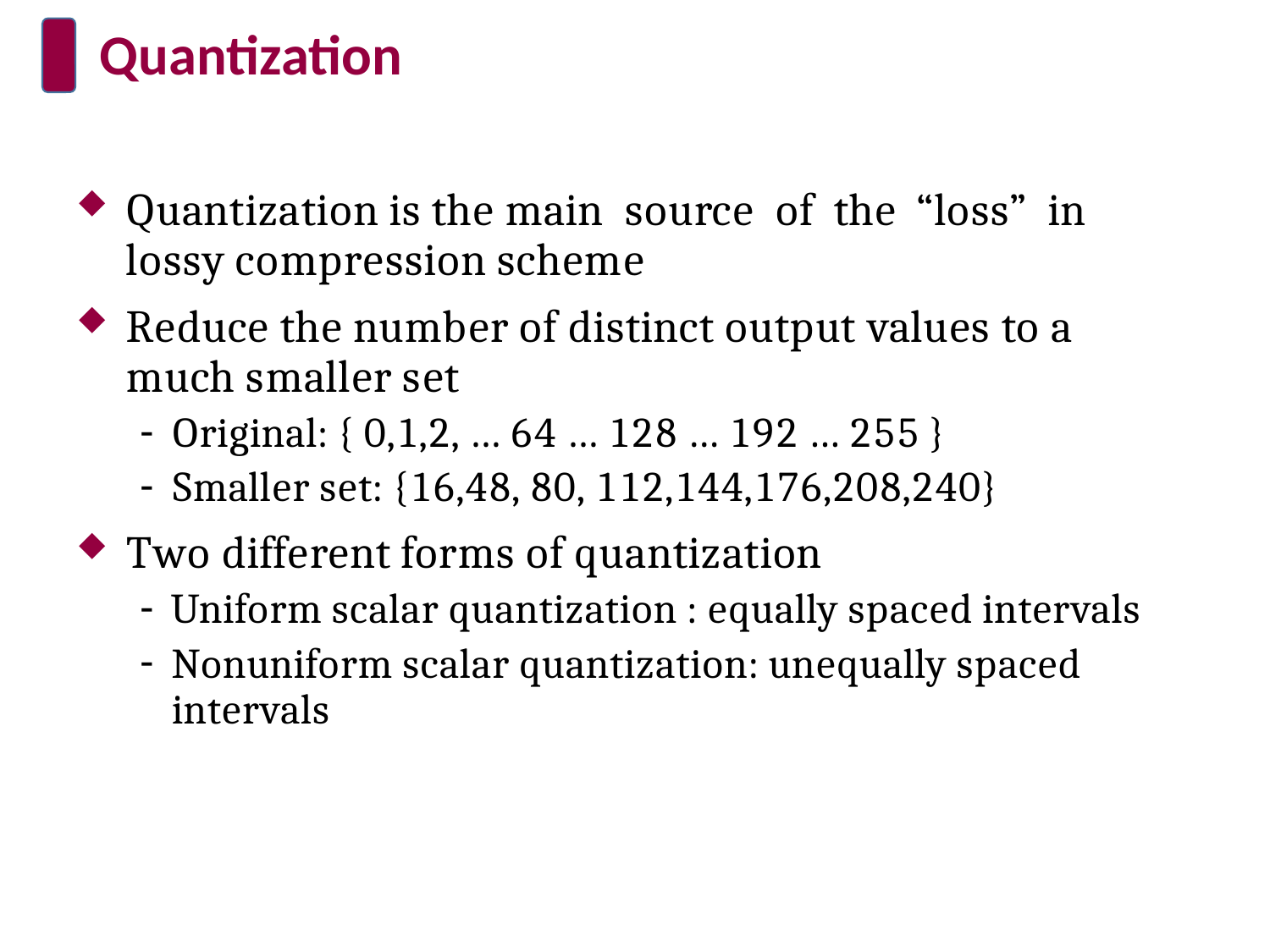

# Quantization
Quantization is the main  source  of  the  “loss”  in lossy compression scheme
Reduce the number of distinct output values to a much smaller set
Original: { 0,1,2, … 64 … 128 … 192 … 255 }
Smaller set: {16,48, 80, 112,144,176,208,240}
Two different forms of quantization
Uniform scalar quantization : equally spaced intervals
Nonuniform scalar quantization: unequally spaced intervals